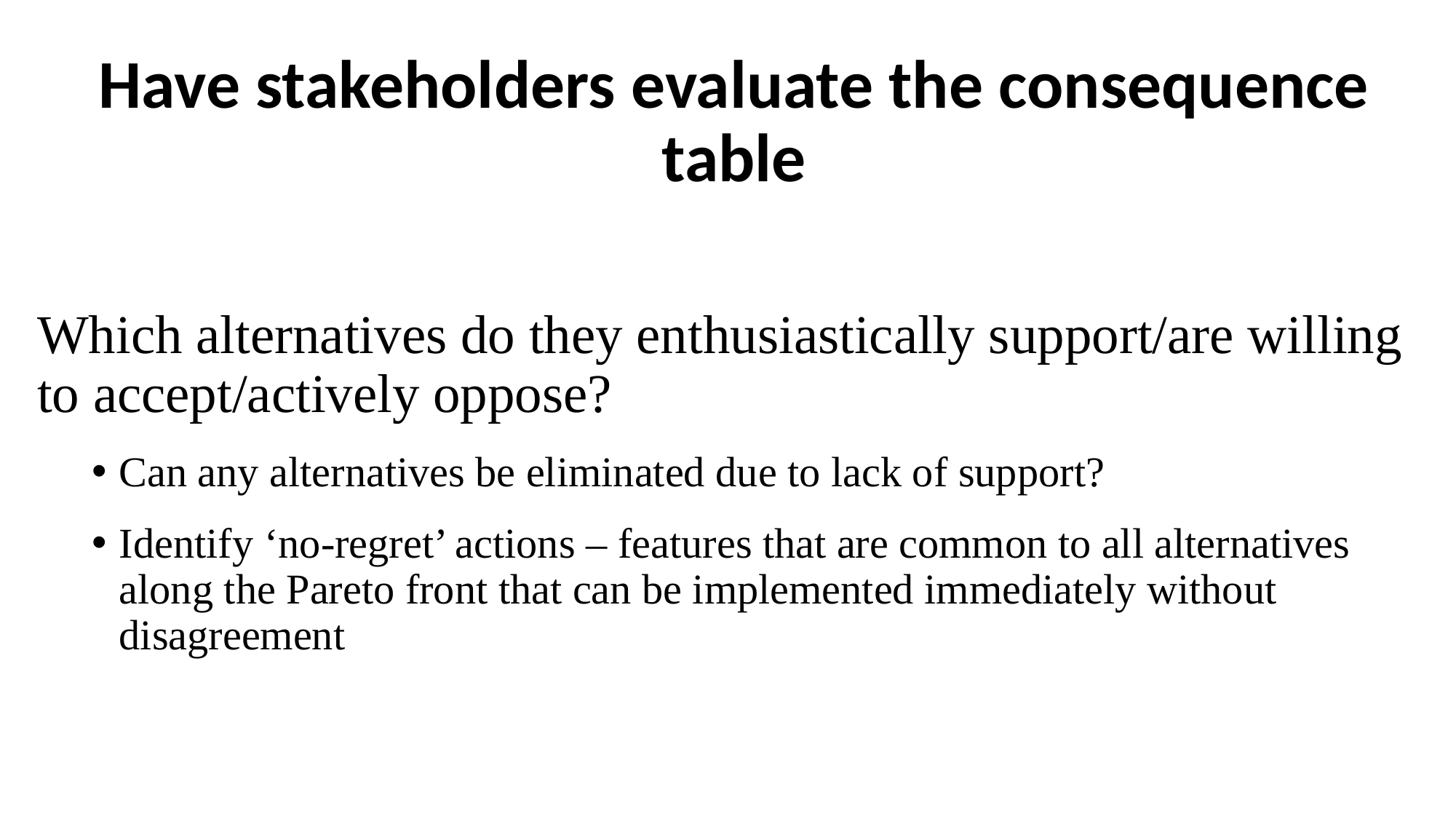

# Have stakeholders evaluate the consequence table
Which alternatives do they enthusiastically support/are willing to accept/actively oppose?
Can any alternatives be eliminated due to lack of support?
Identify ‘no-regret’ actions – features that are common to all alternatives along the Pareto front that can be implemented immediately without disagreement